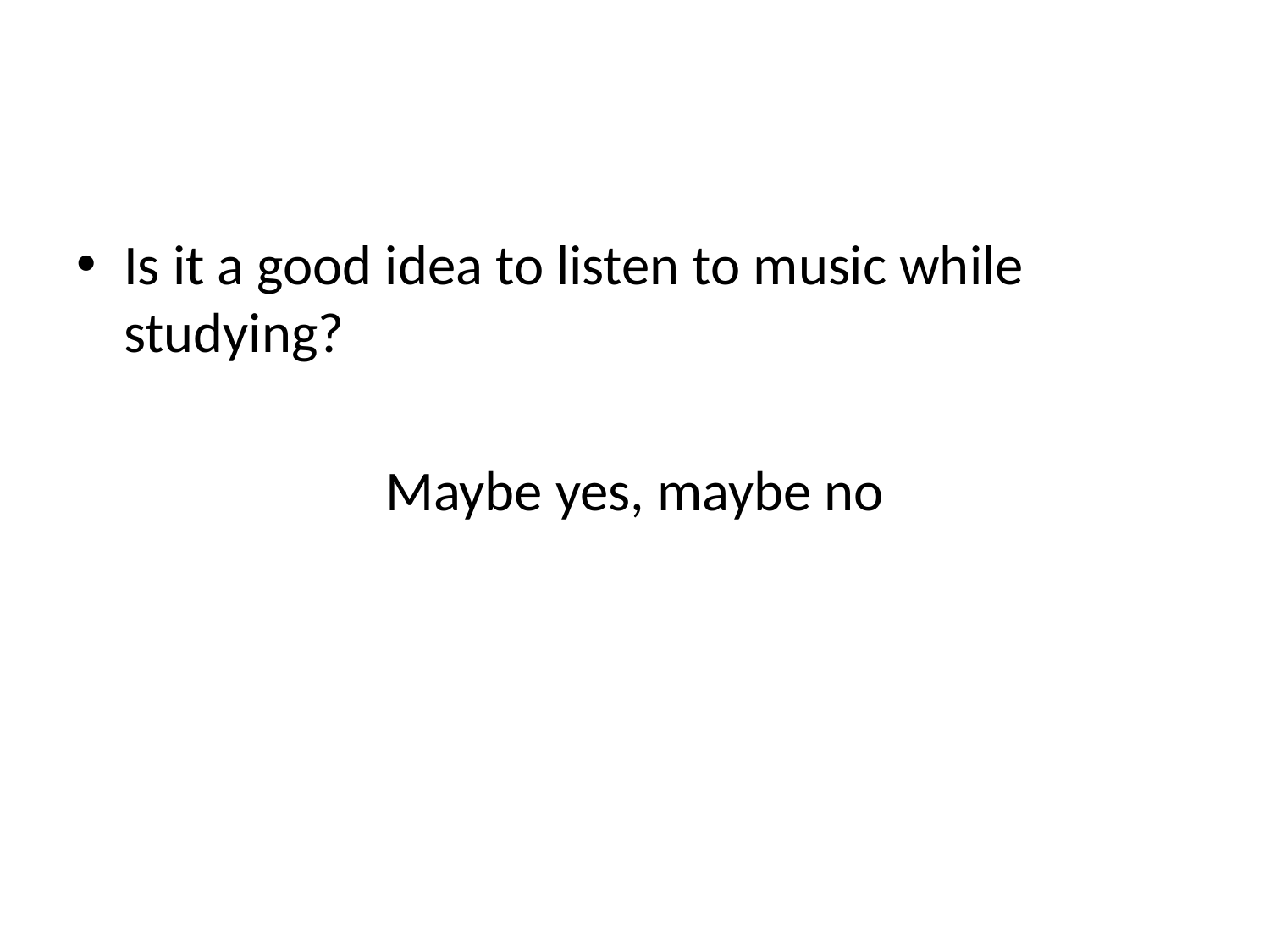

#
Is it a good idea to listen to music while studying?

Maybe yes, maybe no